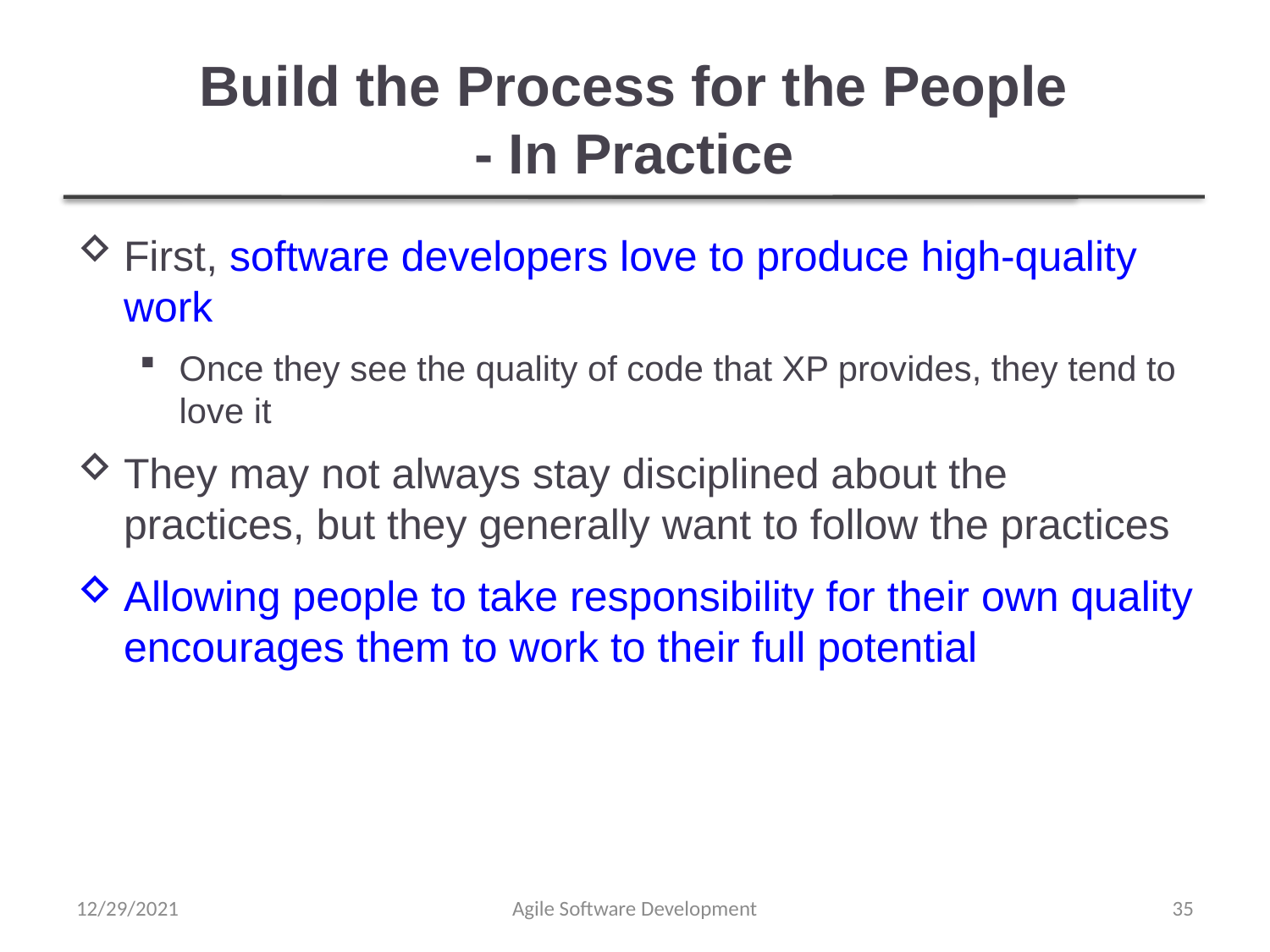

# Build the Process for the People - In Practice
First, software developers love to produce high-quality work
Once they see the quality of code that XP provides, they tend to love it
They may not always stay disciplined about the practices, but they generally want to follow the practices
Allowing people to take responsibility for their own quality encourages them to work to their full potential
12/29/2021
Agile Software Development
35